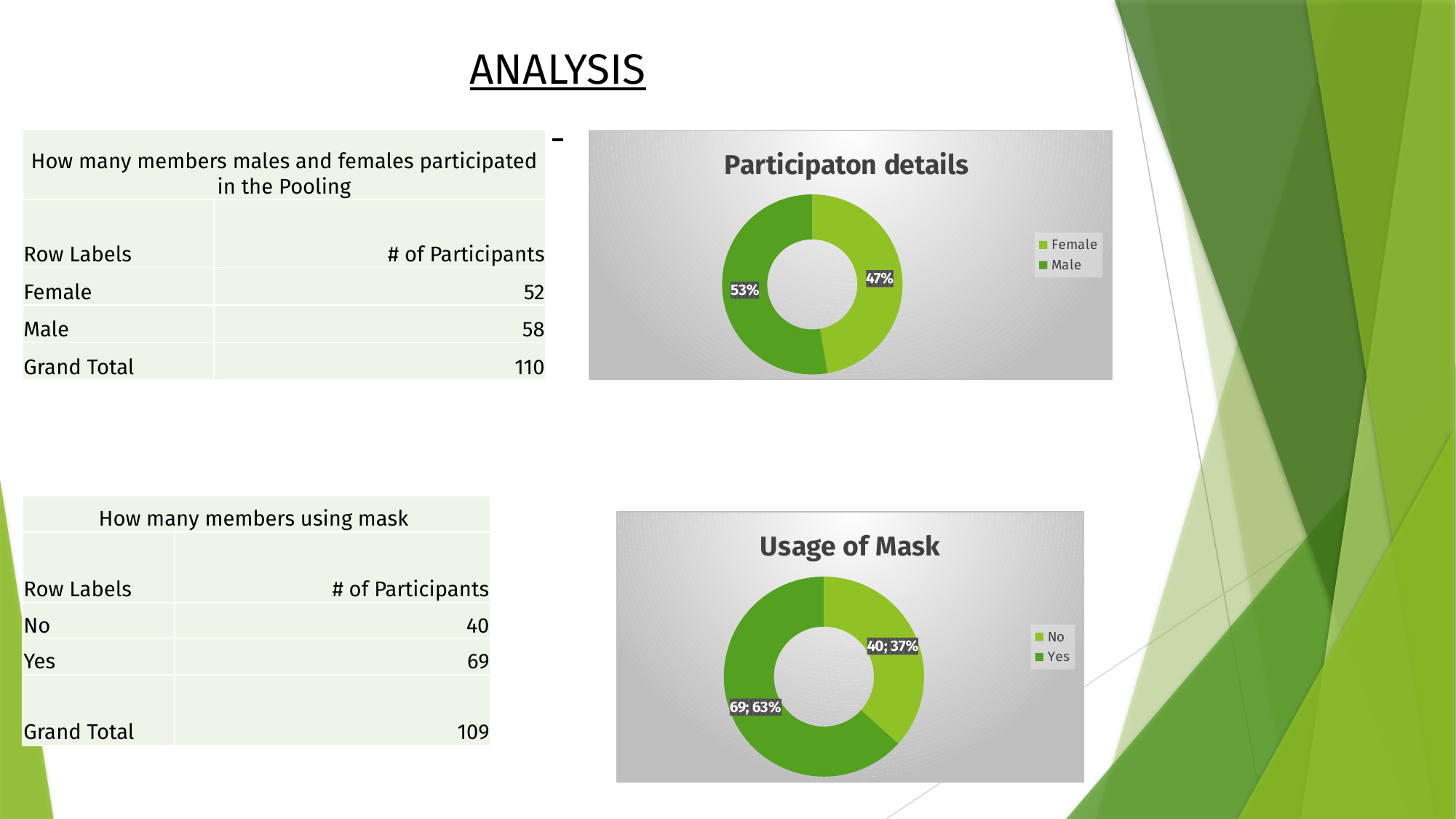

ANALYSIS

### Chart: Participaton details

| Category | Total |
|---|---|
| Female | 52.0 |
| Male | 58.0 |
| How many members males and females participated in the Pooling |  |
| --- | --- |
| Row Labels | # of Participants |
| Female | 52 |
| Male | 58 |
| Grand Total | 110 |
| How many members using mask |  |
| --- | --- |
| Row Labels | # of Participants |
| No | 40 |
| Yes | 69 |
| Grand Total | 109 |

### Chart: Usage of Mask

| Category | Total |
|---|---|
| No | 40.0 |
| Yes | 69.0 |